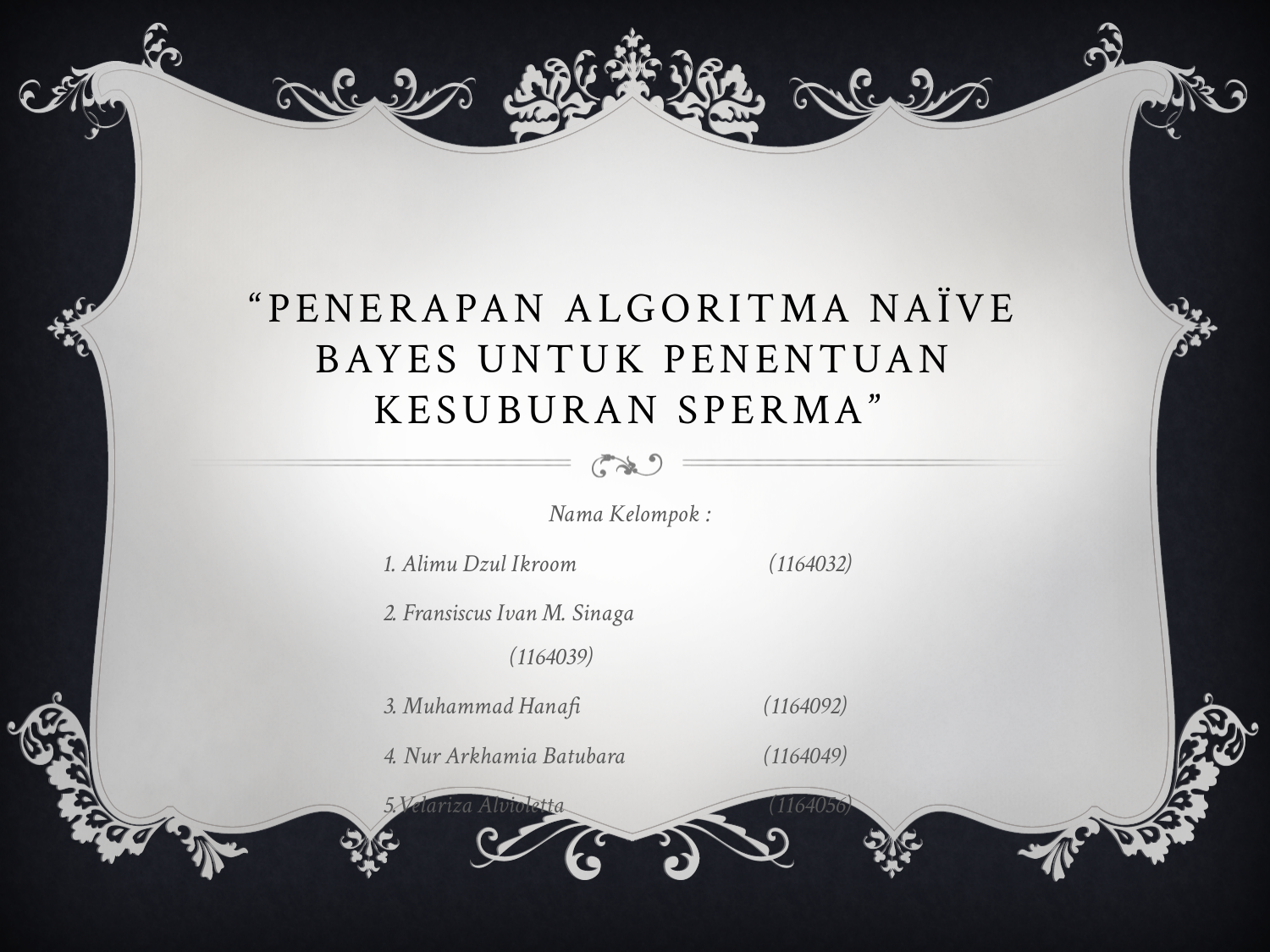

# “Penerapan algoritma naïve bayes untuk penentuan kesuburan sperma”
Nama Kelompok :
1. Alimu Dzul Ikroom		 (1164032)
2. Fransiscus Ivan M. Sinaga 		(1164039)
3. Muhammad Hanafi 		(1164092)
4. Nur Arkhamia Batubara 		(1164049)
5.Velariza Alvioletta		 (1164056)